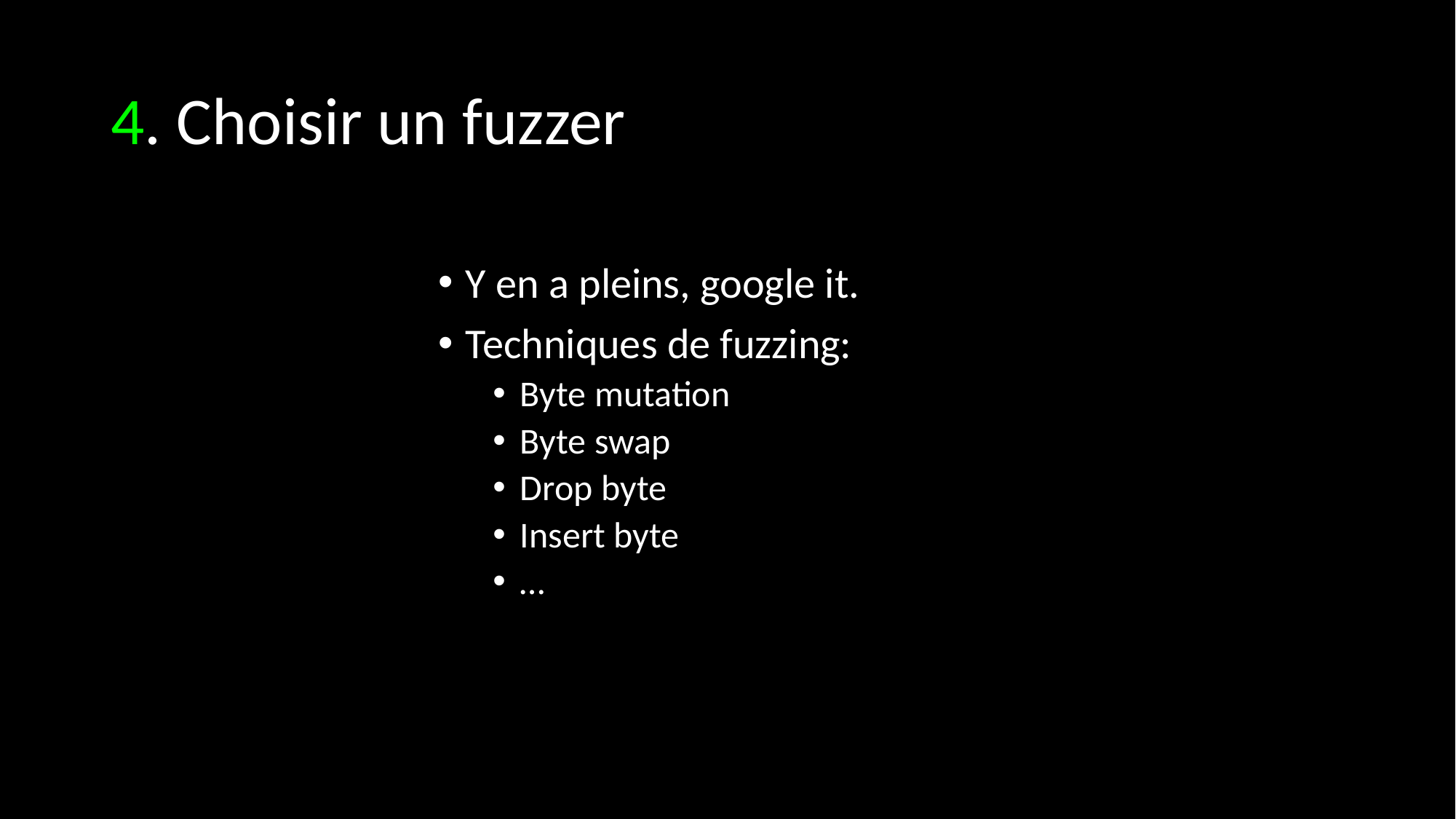

# 4. Choisir un fuzzer
Y en a pleins, google it.
Techniques de fuzzing:
Byte mutation
Byte swap
Drop byte
Insert byte
…